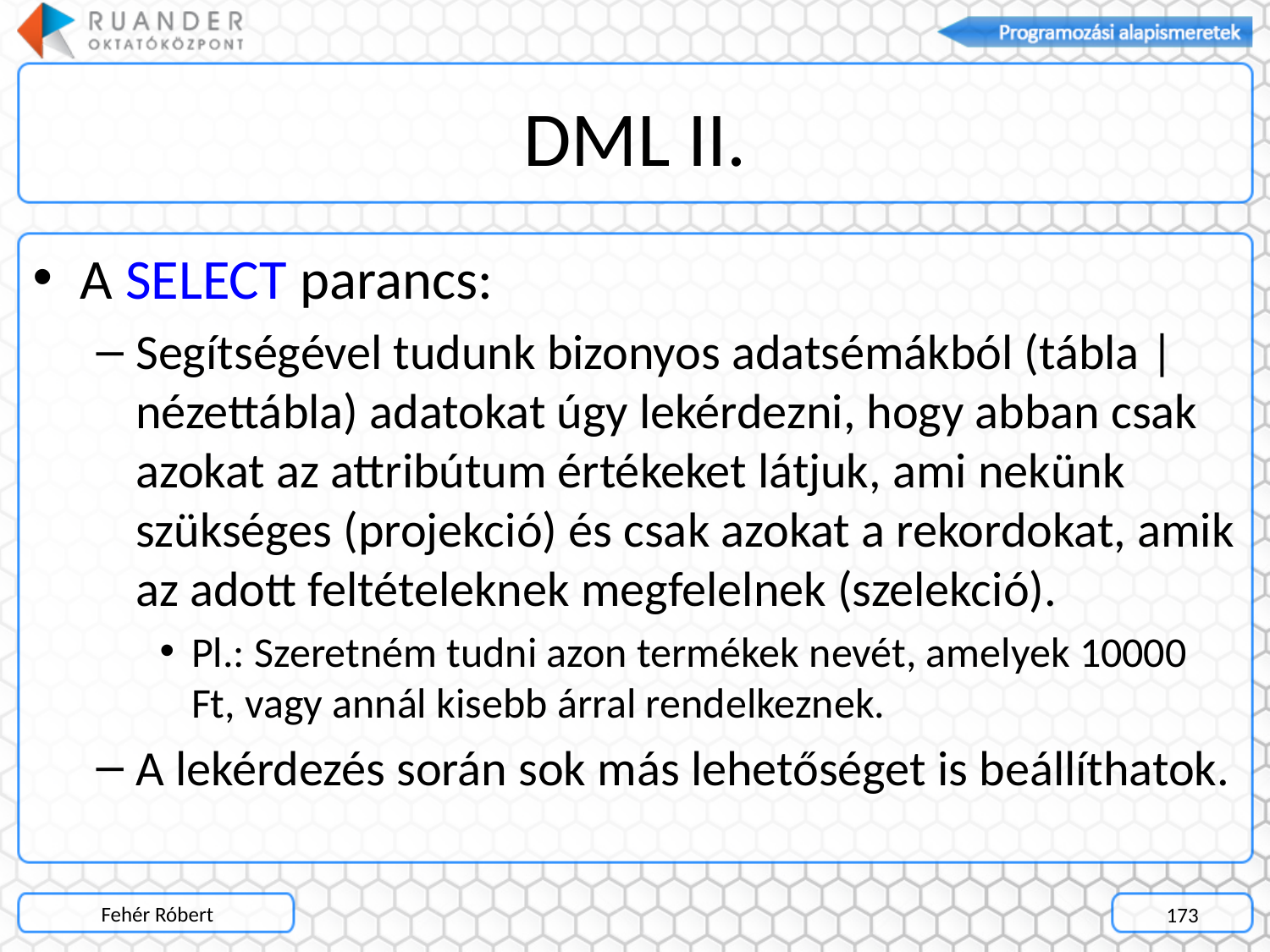

# DML II.
A SELECT parancs:
Segítségével tudunk bizonyos adatsémákból (tábla | nézettábla) adatokat úgy lekérdezni, hogy abban csak azokat az attribútum értékeket látjuk, ami nekünk szükséges (projekció) és csak azokat a rekordokat, amik az adott feltételeknek megfelelnek (szelekció).
Pl.: Szeretném tudni azon termékek nevét, amelyek 10000 Ft, vagy annál kisebb árral rendelkeznek.
A lekérdezés során sok más lehetőséget is beállíthatok.
Fehér Róbert
173